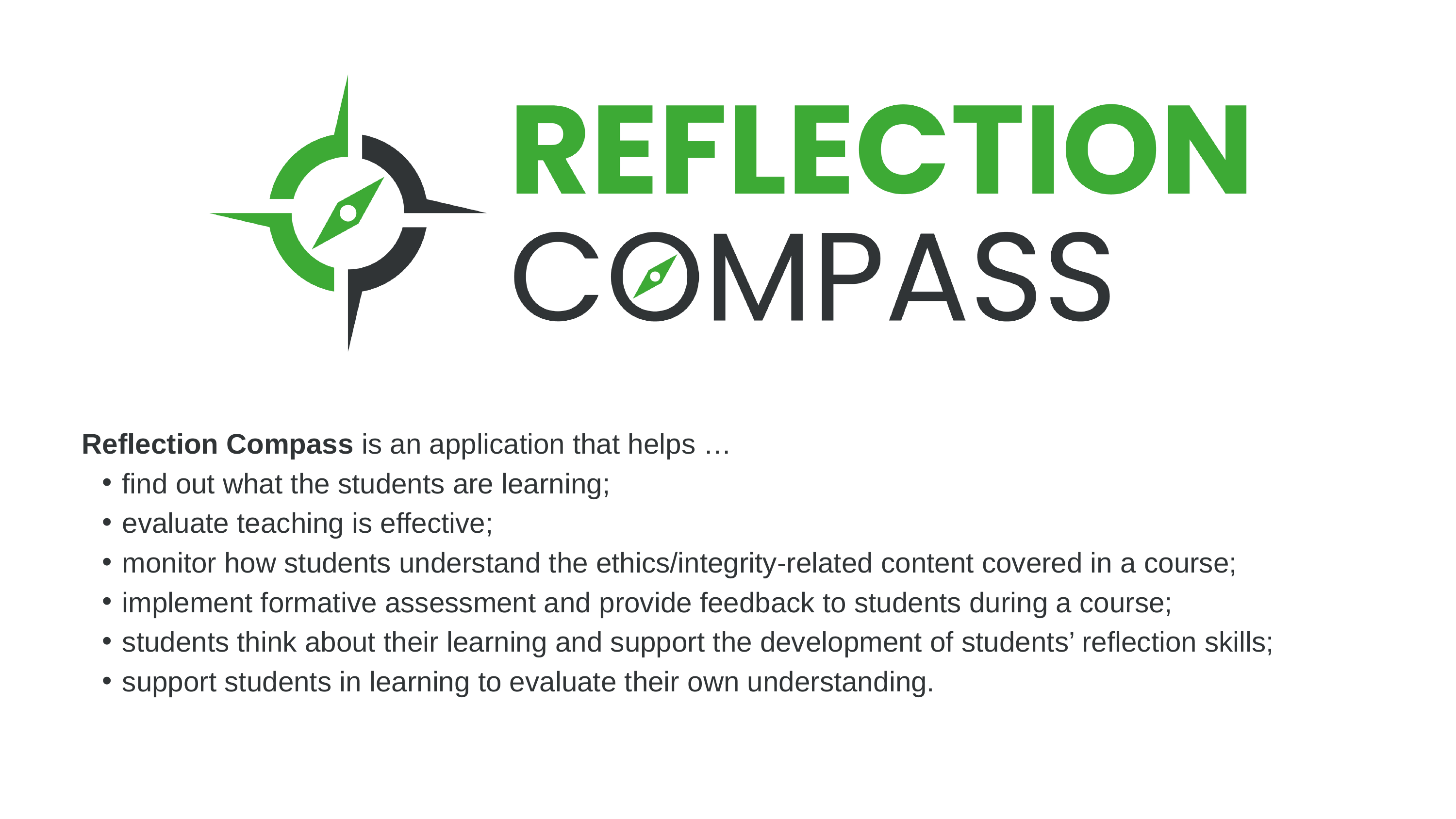

Reflection Compass is an application that helps …
find out what the students are learning;
evaluate teaching is effective;
monitor how students understand the ethics/integrity-related content covered in a course;
implement formative assessment and provide feedback to students during a course;
students think about their learning and support the development of students’ reflection skills;
support students in learning to evaluate their own understanding.